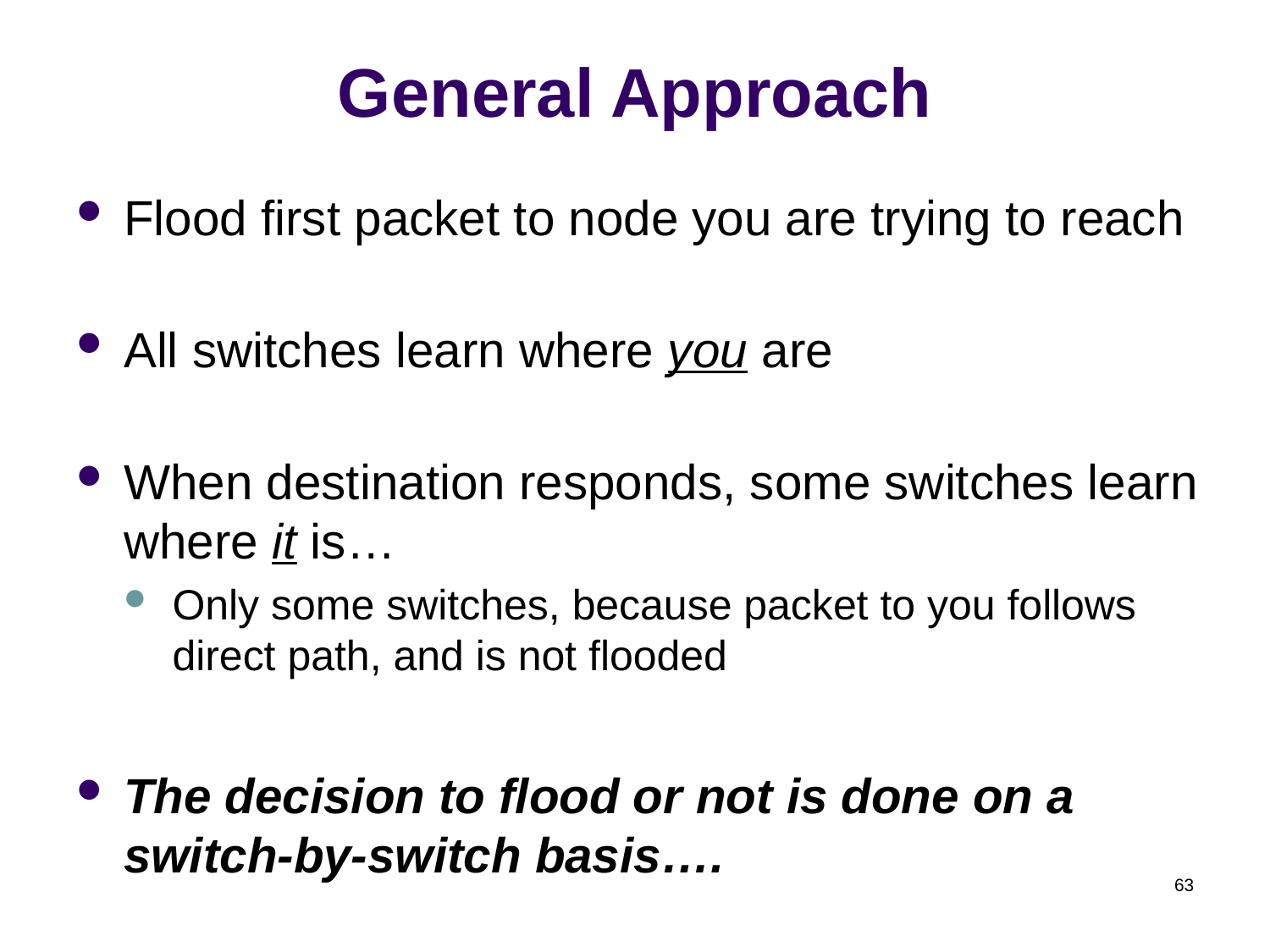

# General Approach
Flood first packet to node you are trying to reach

All switches learn where you are

When destination responds, some switches learn where it is…
Only some switches, because packet to you follows direct path, and is not flooded

The decision to flood or not is done on a switch-by-switch basis….
63